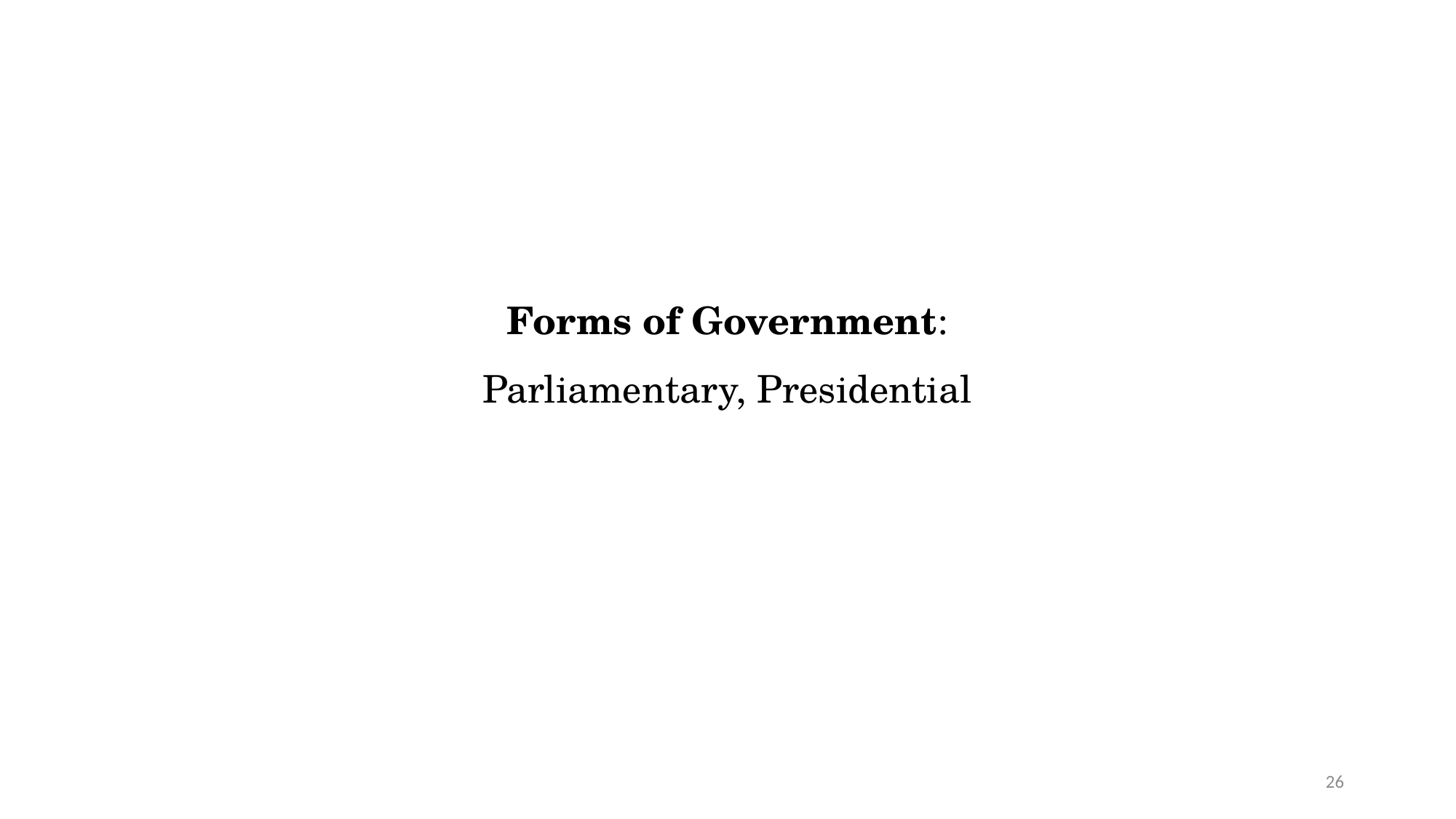

# Forms of Government: Parliamentary, Presidential
26